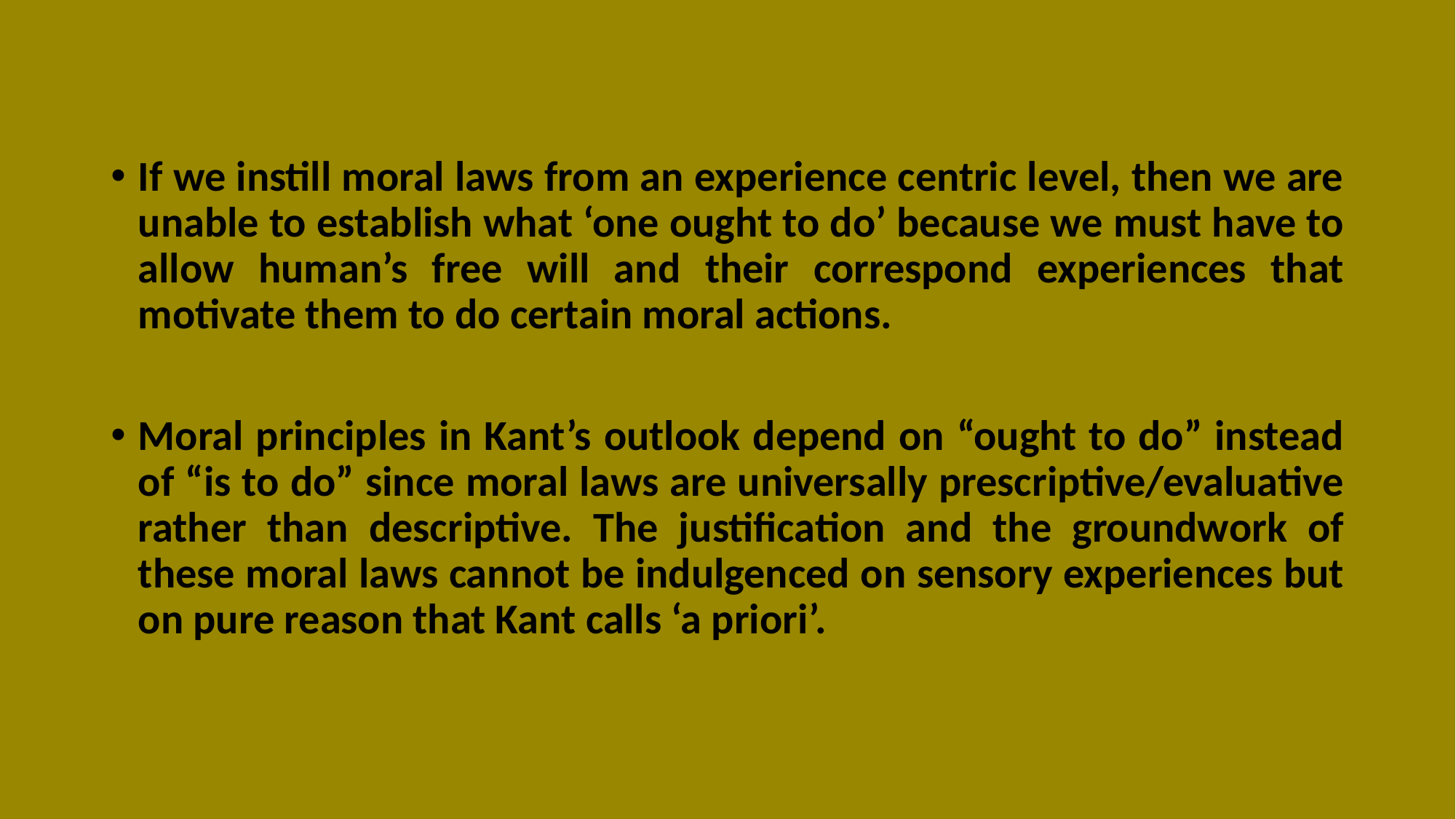

#

If we instill moral laws from an experience centric level, then we are unable to establish what ‘one ought to do’ because we must have to allow human’s free will and their correspond experiences that motivate them to do certain moral actions.

Moral principles in Kant’s outlook depend on “ought to do” instead of “is to do” since moral laws are universally prescriptive/evaluative rather than descriptive. The justification and the groundwork of these moral laws cannot be indulgenced on sensory experiences but on pure reason that Kant calls ‘a priori’.